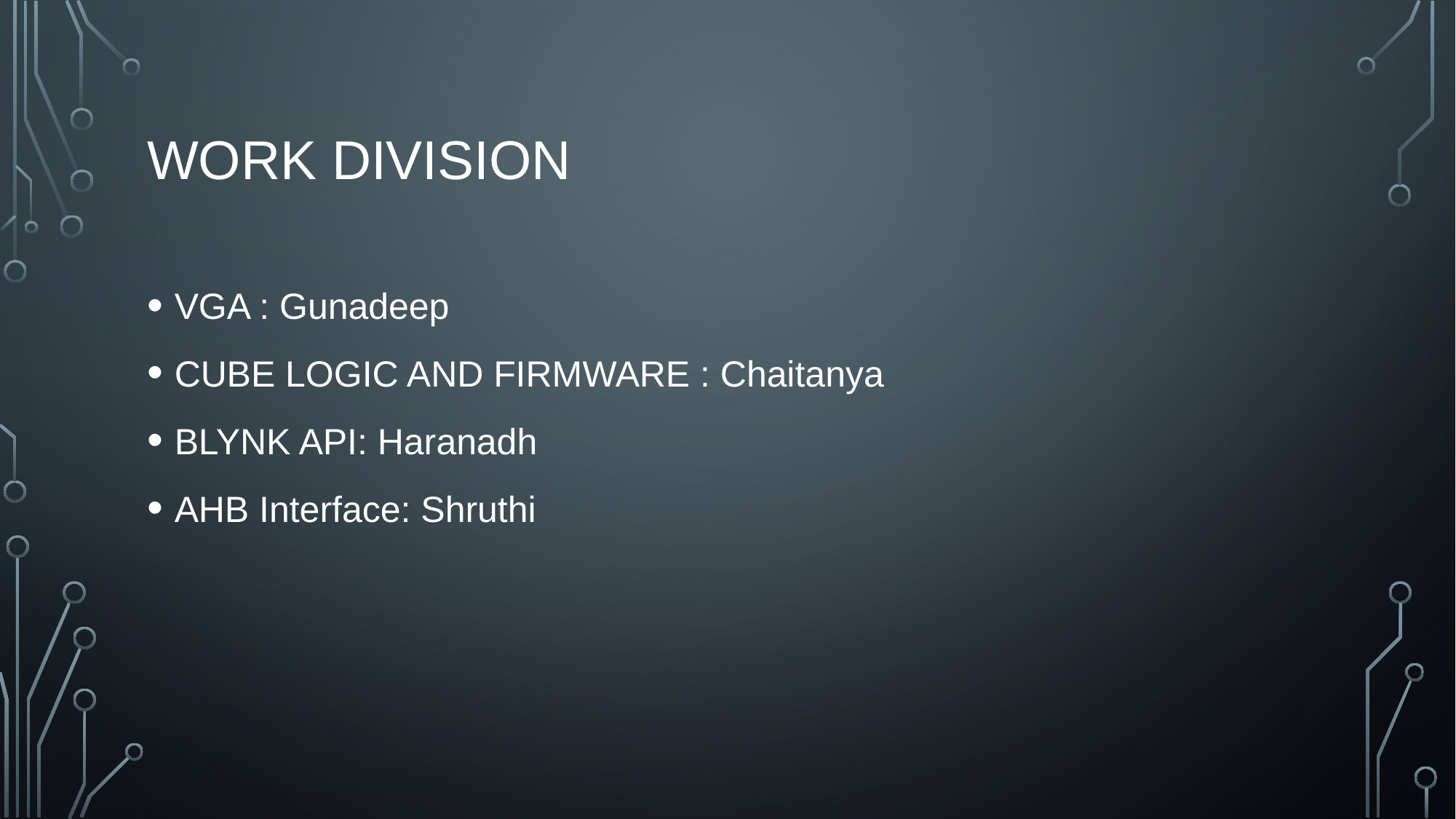

# Work division
VGA : Gunadeep
CUBE LOGIC AND FIRMWARE : Chaitanya
BLYNK API: Haranadh
AHB Interface: Shruthi